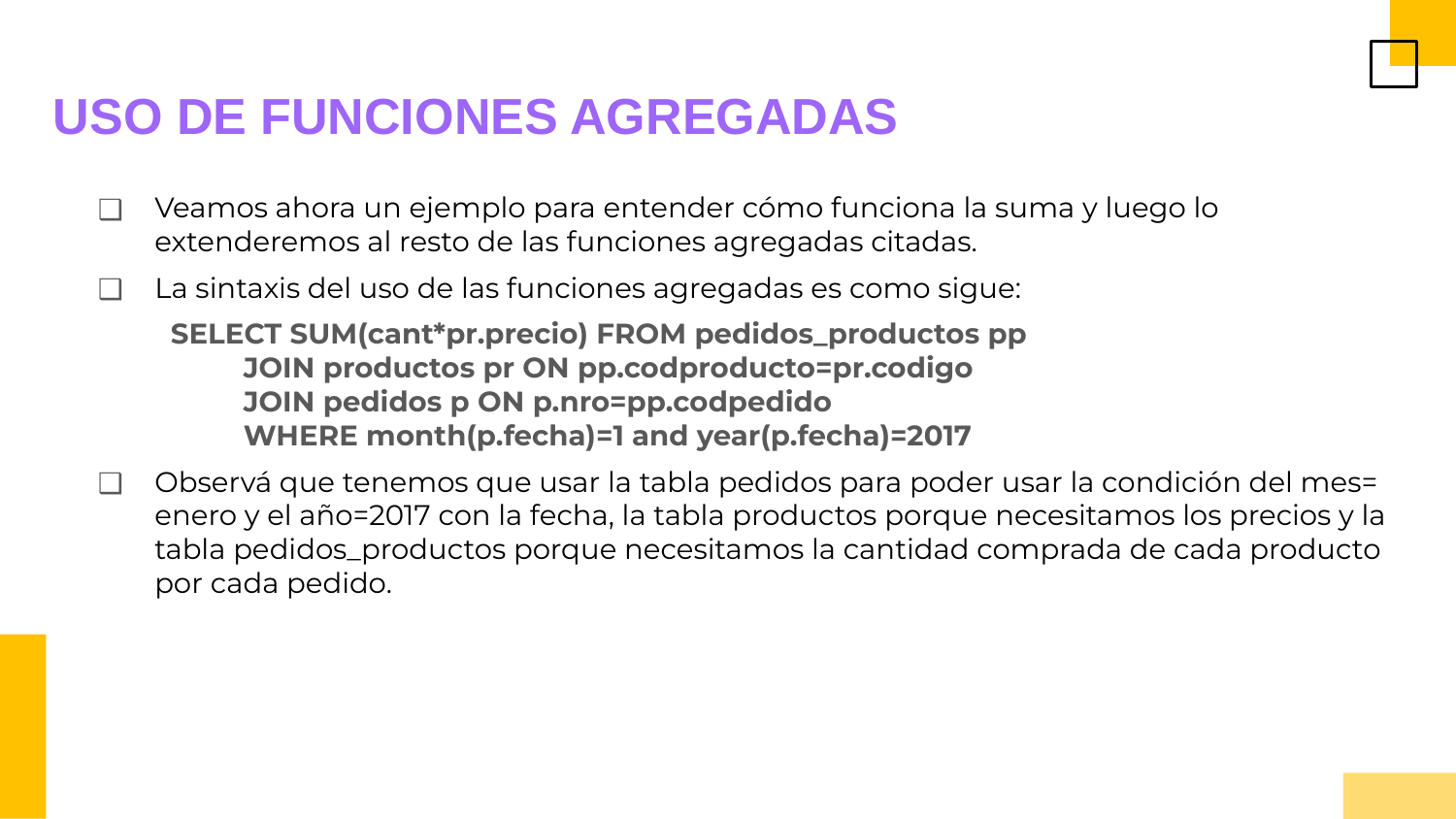

USO DE FUNCIONES AGREGADAS

Veamos ahora un ejemplo para entender cómo funciona la suma y luego lo extenderemos al resto de las funciones agregadas citadas.
La sintaxis del uso de las funciones agregadas es como sigue:
SELECT SUM(cant*pr.precio) FROM pedidos_productos pp 
  JOIN productos pr ON pp.codproducto=pr.codigo
  JOIN pedidos p ON p.nro=pp.codpedido 
  WHERE month(p.fecha)=1 and year(p.fecha)=2017
Observá que tenemos que usar la tabla pedidos para poder usar la condición del mes= enero y el año=2017 con la fecha, la tabla productos porque necesitamos los precios y la tabla pedidos_productos porque necesitamos la cantidad comprada de cada producto por cada pedido.